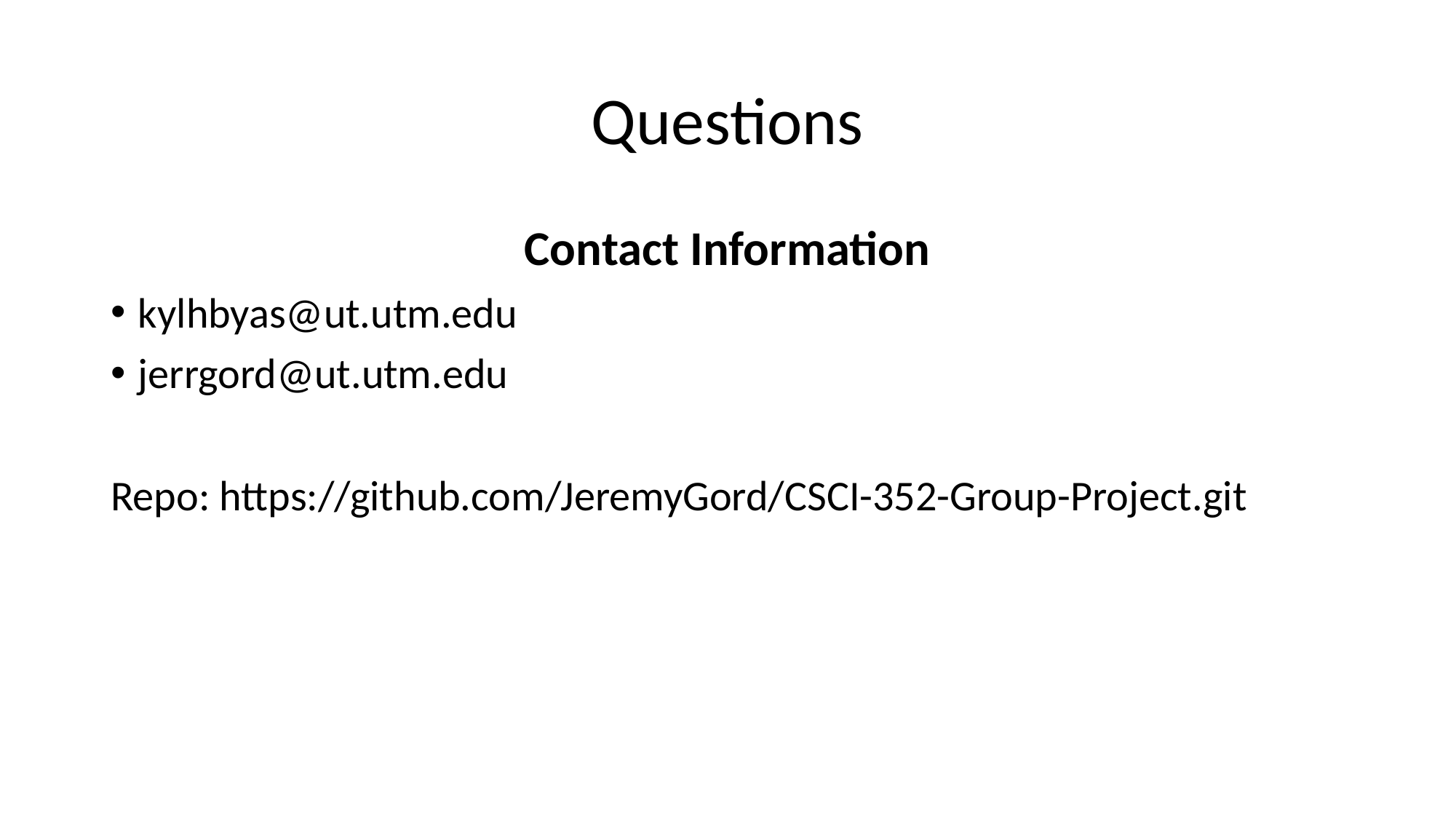

# Questions
Contact Information
kylhbyas@ut.utm.edu
jerrgord@ut.utm.edu

Repo: https://github.com/JeremyGord/CSCI-352-Group-Project.git